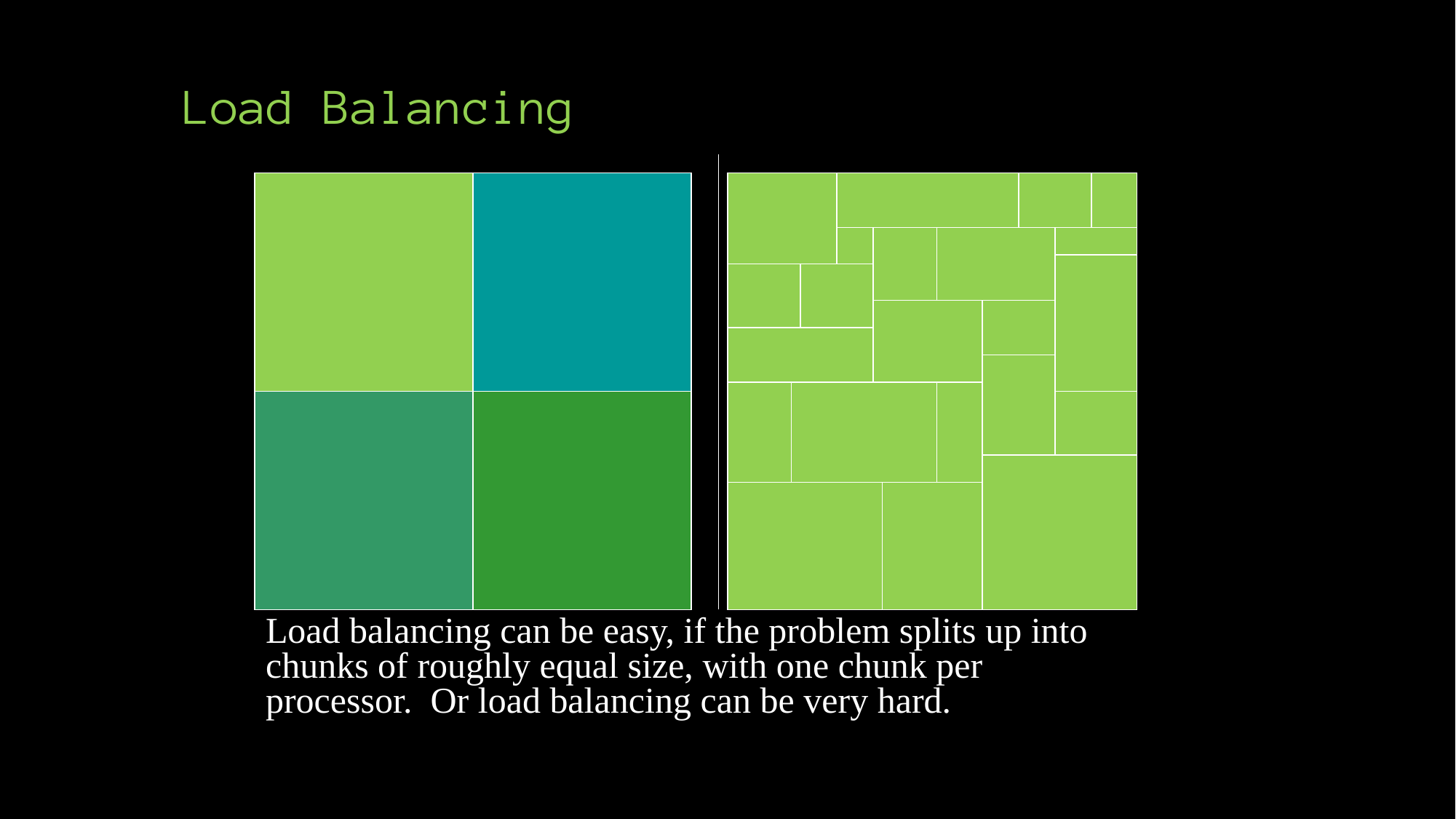

# Load Balancing

Load balancing can be easy, if the problem splits up into chunks of roughly equal size, with one chunk per processor.  Or load balancing can be very hard.